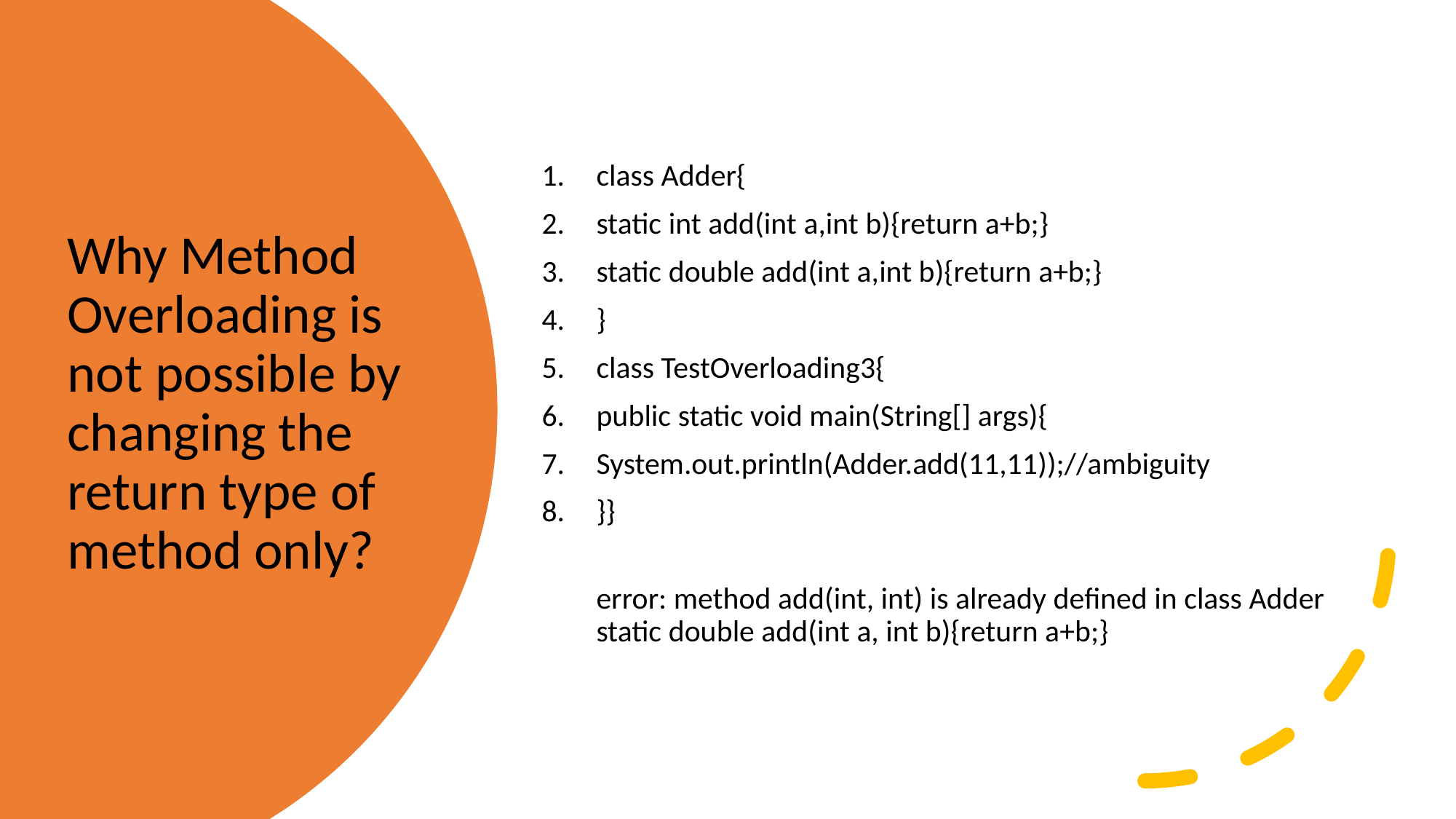

class Adder{
static int add(int a,int b){return a+b;}
static double add(int a,int b){return a+b;}
}
class TestOverloading3{
public static void main(String[] args){
System.out.println(Adder.add(11,11));//ambiguity
}}

error: method add(int, int) is already defined in class Adder
static double add(int a, int b){return a+b;}
# Why Method Overloading is not possible by changing the return type of method only?